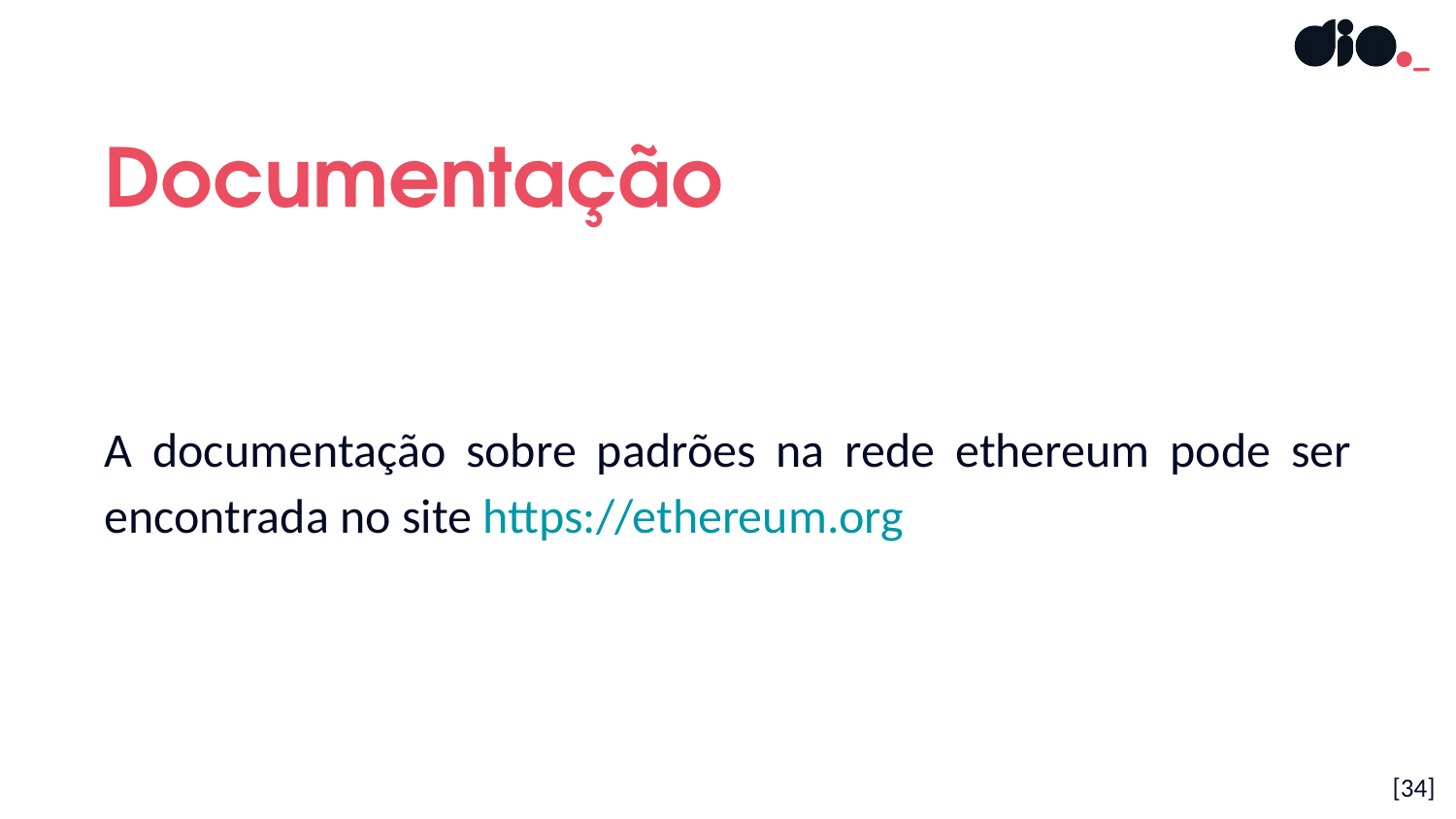

Documentação
A documentação sobre padrões na rede ethereum pode ser encontrada no site https://ethereum.org
[34]